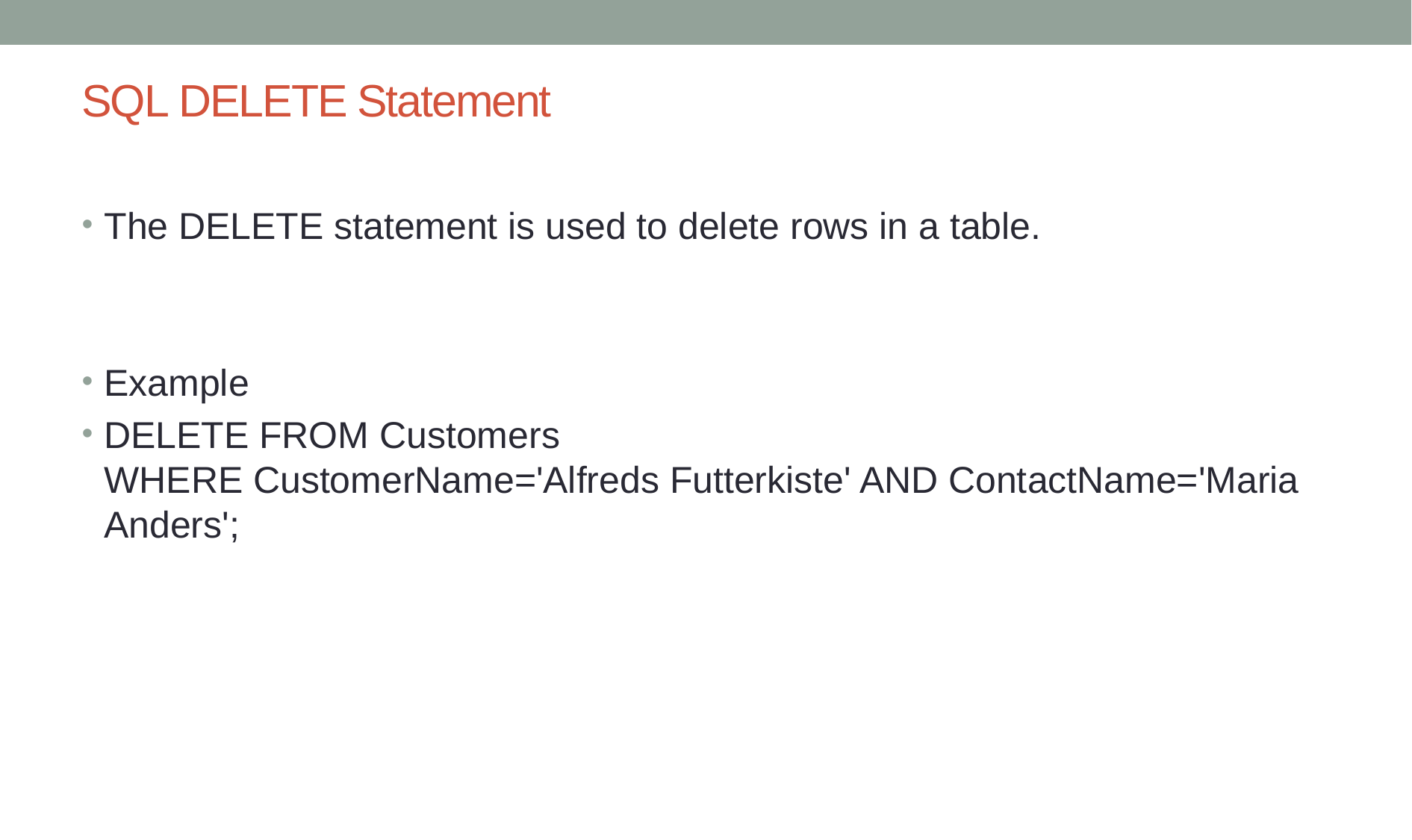

# SQL DELETE Statement
The DELETE statement is used to delete rows in a table.

Example
DELETE FROM Customers
WHERE CustomerName='Alfreds Futterkiste' AND ContactName='Maria Anders';